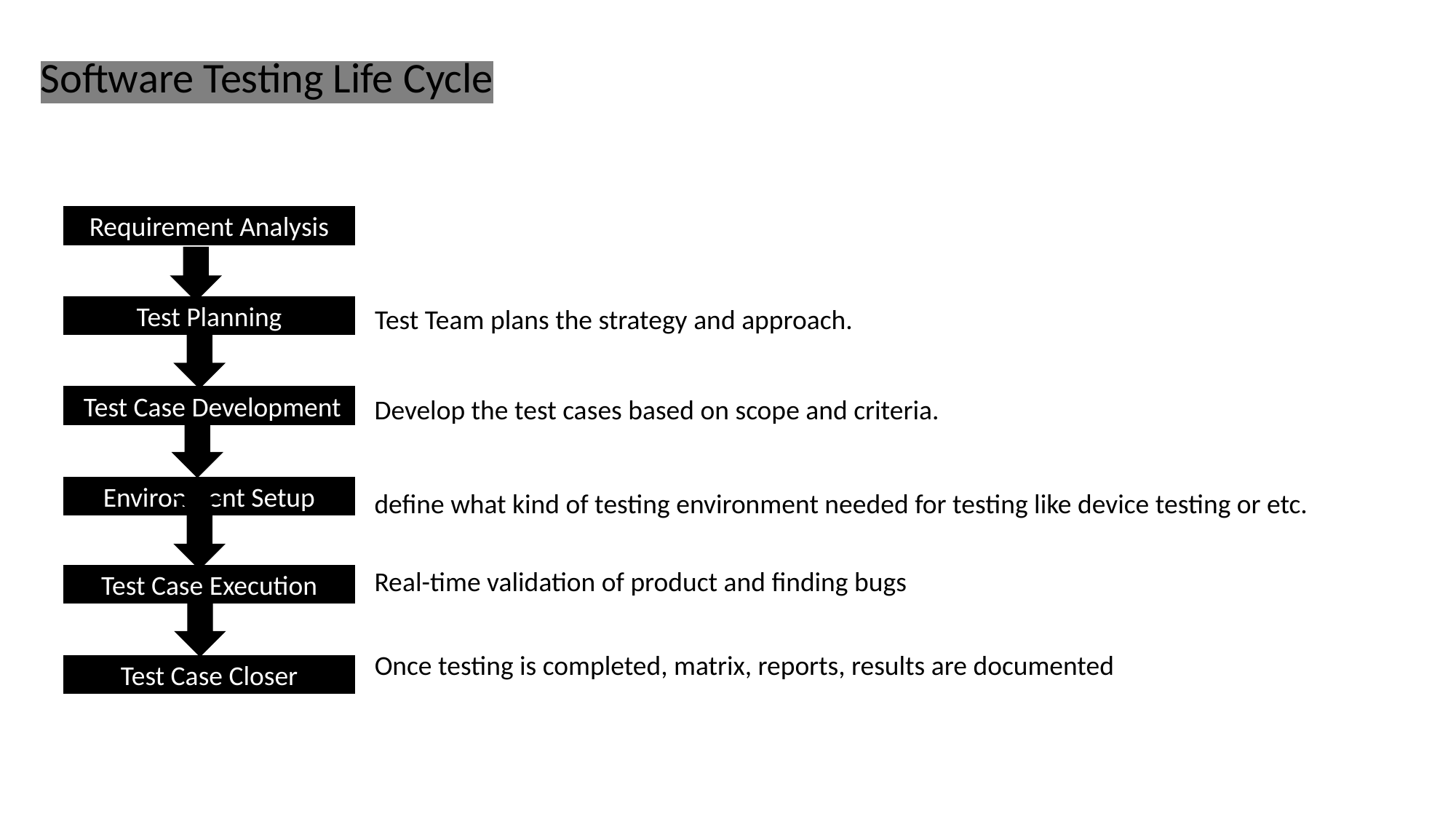

Software Testing Life Cycle
Requirement Analysis

Test Planning
Test Team plans the strategy and approach.

 Test Case Development
Develop the test cases based on scope and criteria.

Environment Setup

define what kind of testing environment needed for testing like device testing or etc.

Real-time validation of product and finding bugs
Test Case Execution

Once testing is completed, matrix, reports, results are documented
Test Case Closer